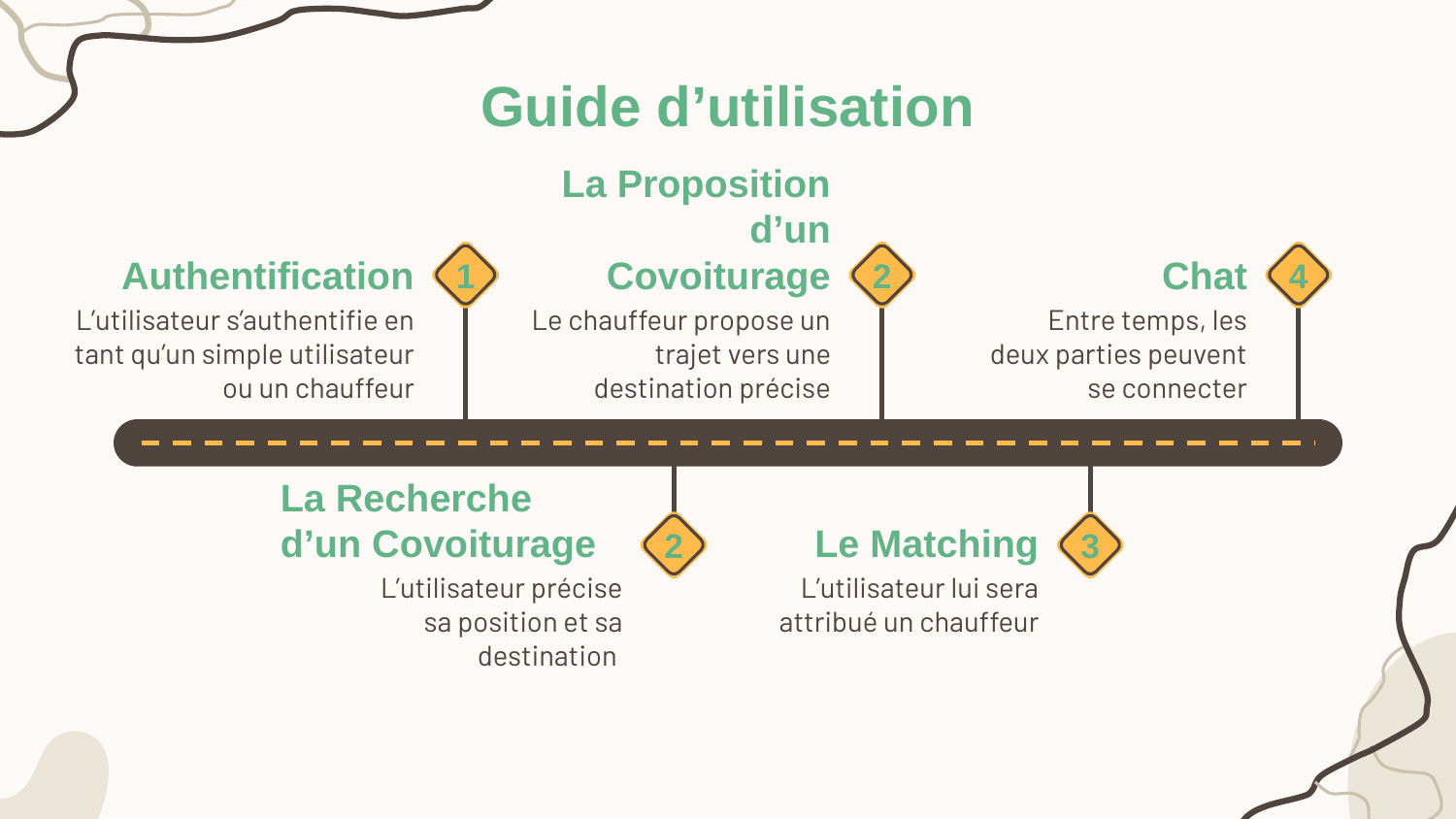

# Guide d’utilisation
Authentification
La Proposition d’un Covoiturage
Chat

1
2
4
L’utilisateur s’authentifie en tant qu’un simple utilisateur ou un chauffeur
Le chauffeur propose un trajet vers une destination précise
Entre temps, les deux parties peuvent se connecter

La Recherche d’un Covoiturage
Le Matching

2
3
L’utilisateur précise sa position et sa destination
L’utilisateur lui sera attribué un chauffeur